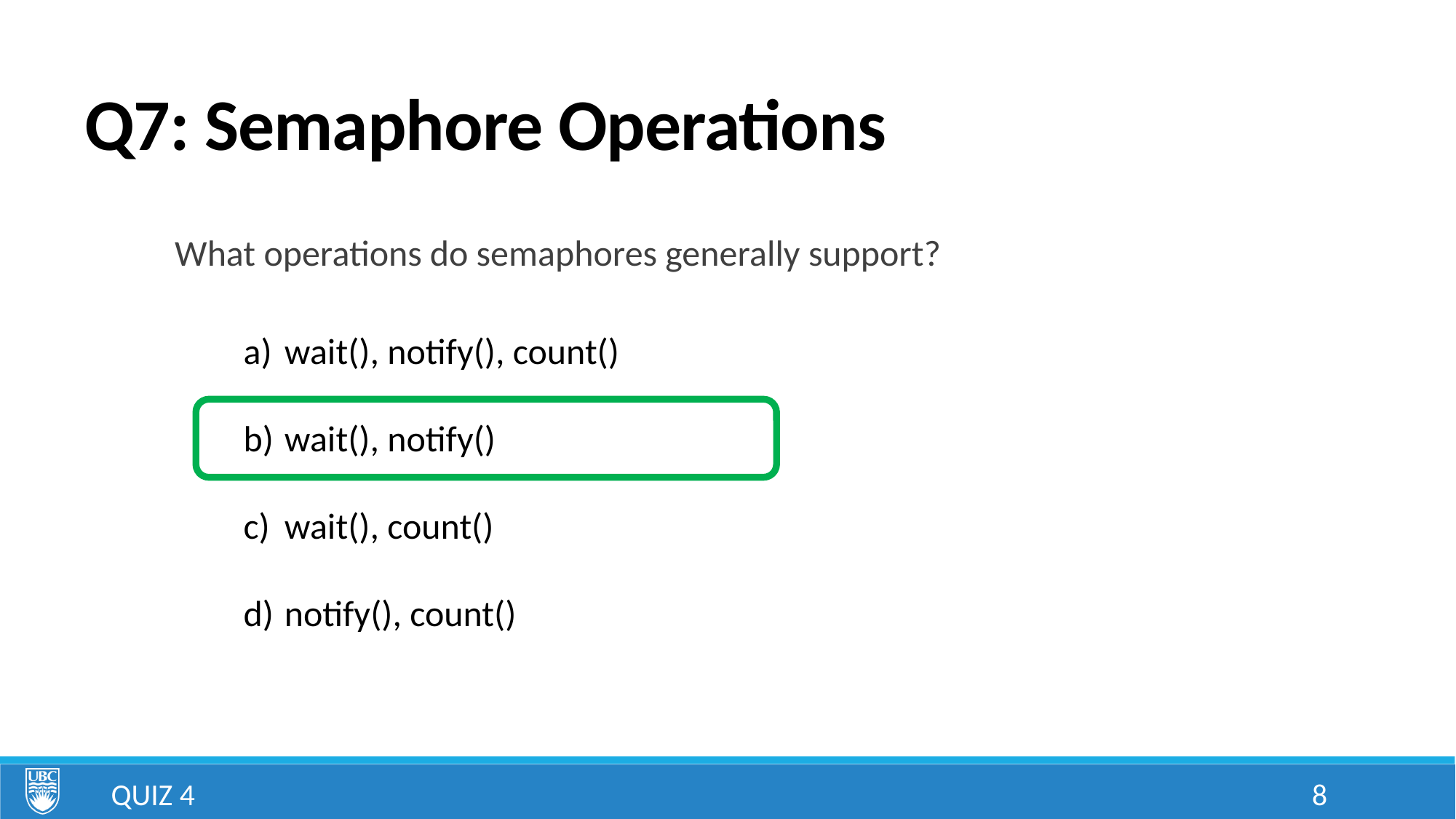

# Q7: Semaphore Operations
What operations do semaphores generally support?

wait(), notify(), count()

wait(), notify()

wait(), count()

notify(), count()

Quiz 4
8